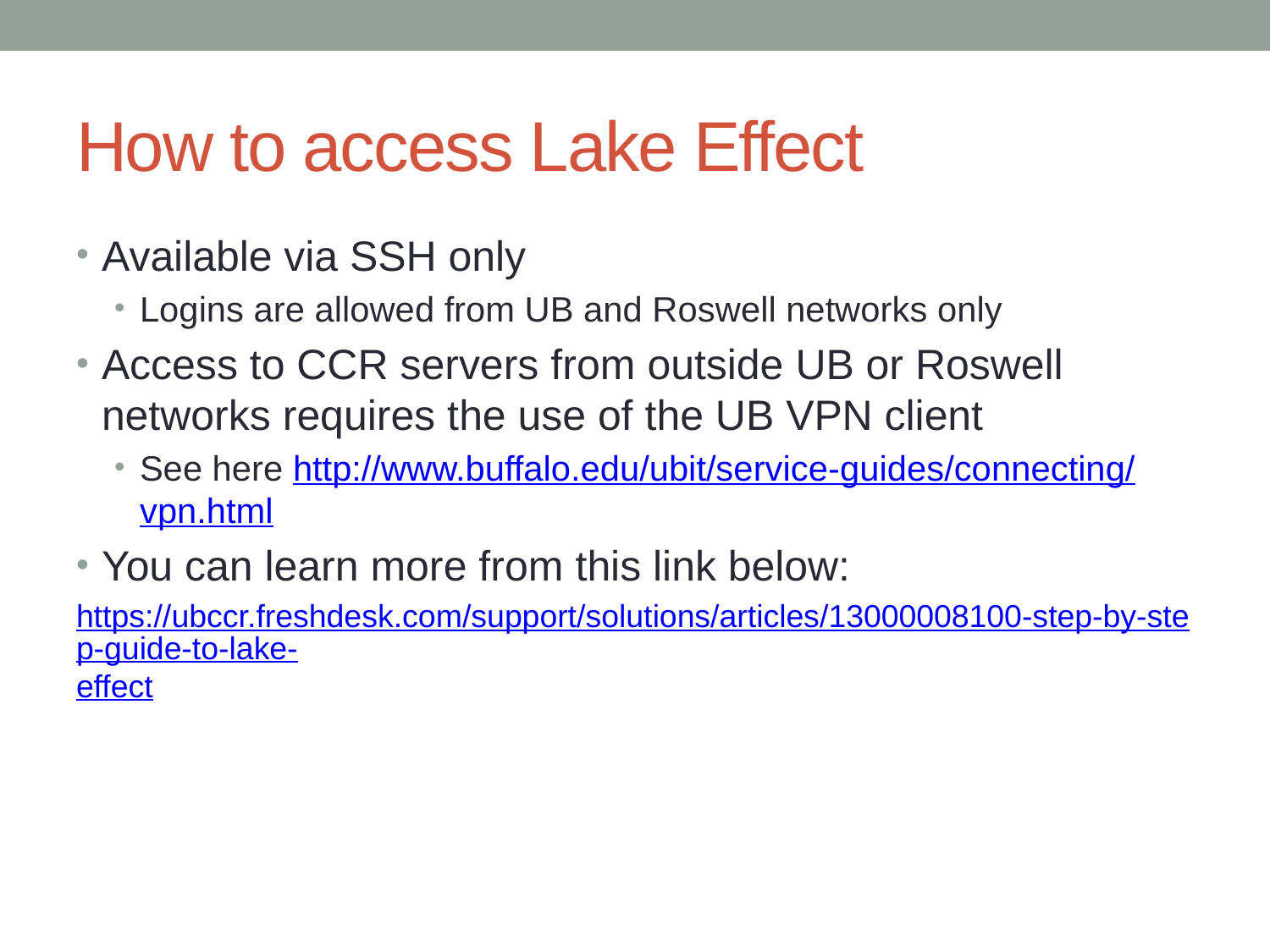

# How to access Lake Effect
Available via SSH only
Logins are allowed from UB and Roswell networks only
Access to CCR servers from outside UB or Roswell networks requires the use of the UB VPN client
See here http://www.buffalo.edu/ubit/service-guides/connecting/vpn.html
You can learn more from this link below:
https://ubccr.freshdesk.com/support/solutions/articles/13000008100-step-by-step-guide-to-lake-effect